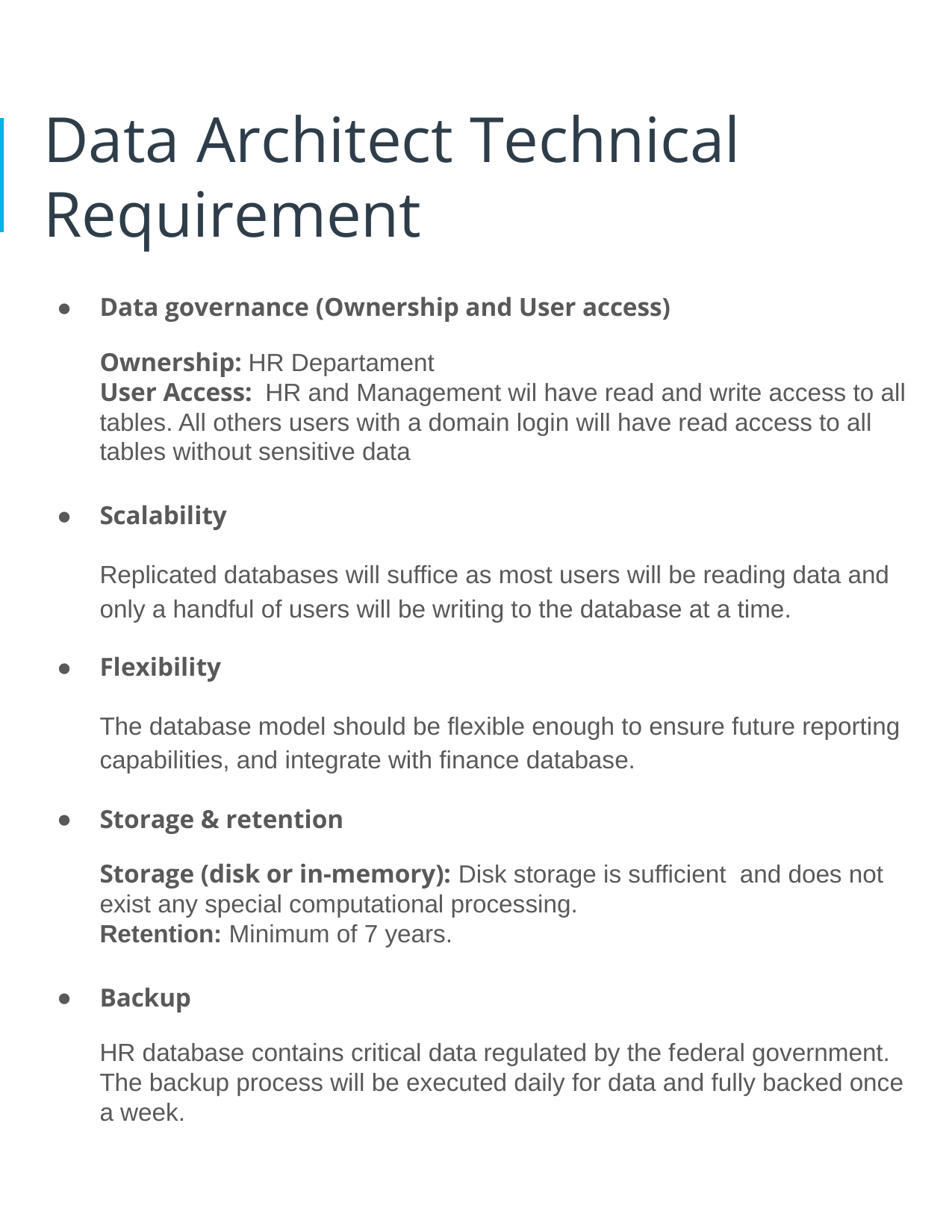

# Data Architect Technical Requirement
Data governance (Ownership and User access)
Ownership: HR Departament
User Access:  HR and Management wil have read and write access to all tables. All others users with a domain login will have read access to all tables without sensitive data

Scalability
Replicated databases will suffice as most users will be reading data and only a handful of users will be writing to the database at a time.
Flexibility
The database model should be flexible enough to ensure future reporting capabilities, and integrate with finance database.
Storage & retention
Storage (disk or in-memory): Disk storage is sufficient  and does not exist any special computational processing.
Retention: Minimum of 7 years.

Backup
HR database contains critical data regulated by the federal government. The backup process will be executed daily for data and fully backed once a week.